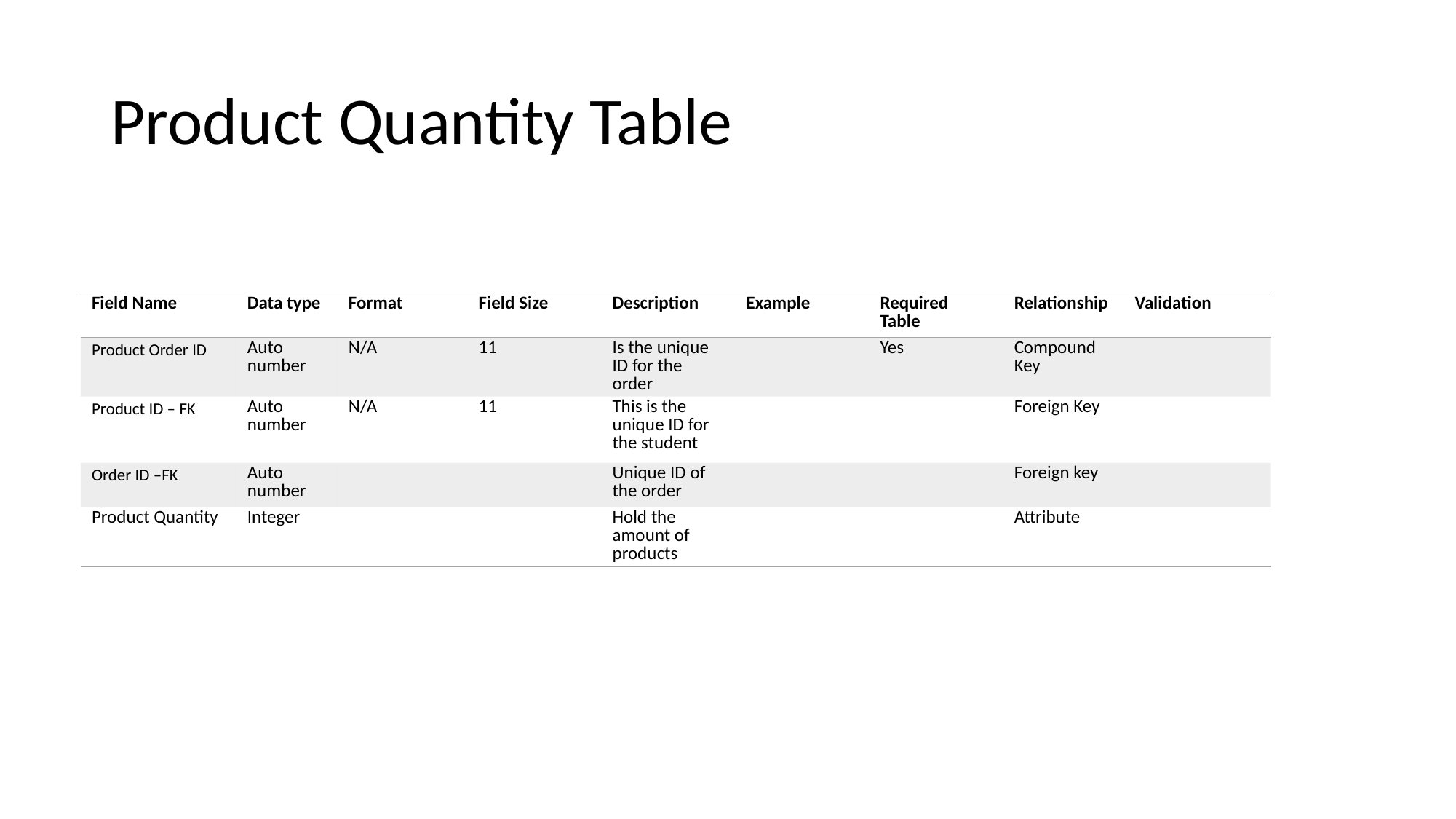

# Product Quantity Table
| Field Name | Data type | Format | Field Size | Description | Example | Required Table | Relationship | Validation |
| --- | --- | --- | --- | --- | --- | --- | --- | --- |
| Product Order ID | Auto number | N/A | 11 | Is the unique ID for the order |  | Yes | Compound Key |  |
| Product ID – FK | Auto number | N/A | 11 | This is the unique ID for the student |  |  | Foreign Key |  |
| Order ID –FK | Auto number |  |  | Unique ID of the order |  |  | Foreign key |  |
| Product Quantity | Integer |  |  | Hold the amount of products |  |  | Attribute |  |